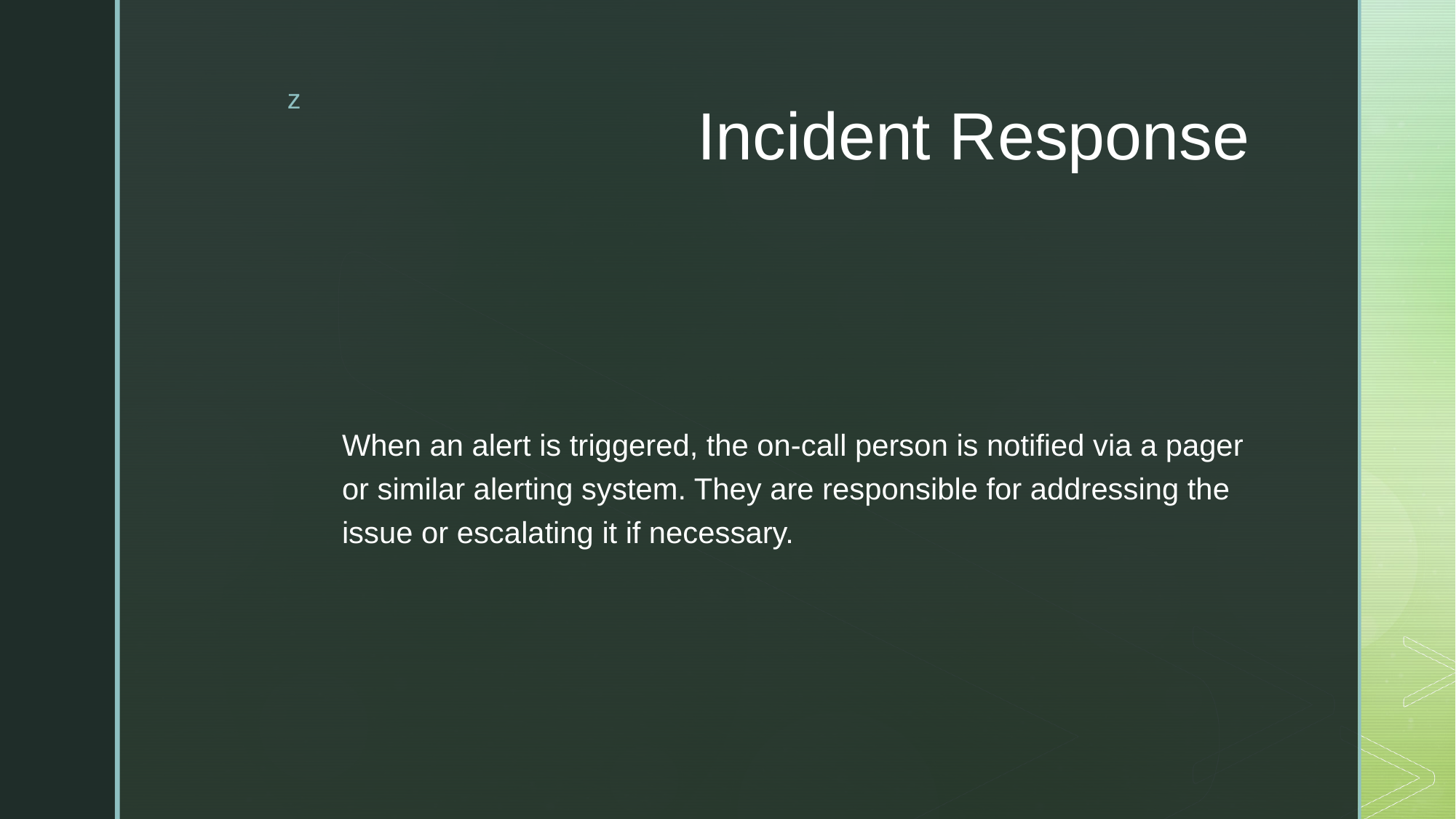

# Incident Response
When an alert is triggered, the on-call person is notified via a pager or similar alerting system. They are responsible for addressing the issue or escalating it if necessary.